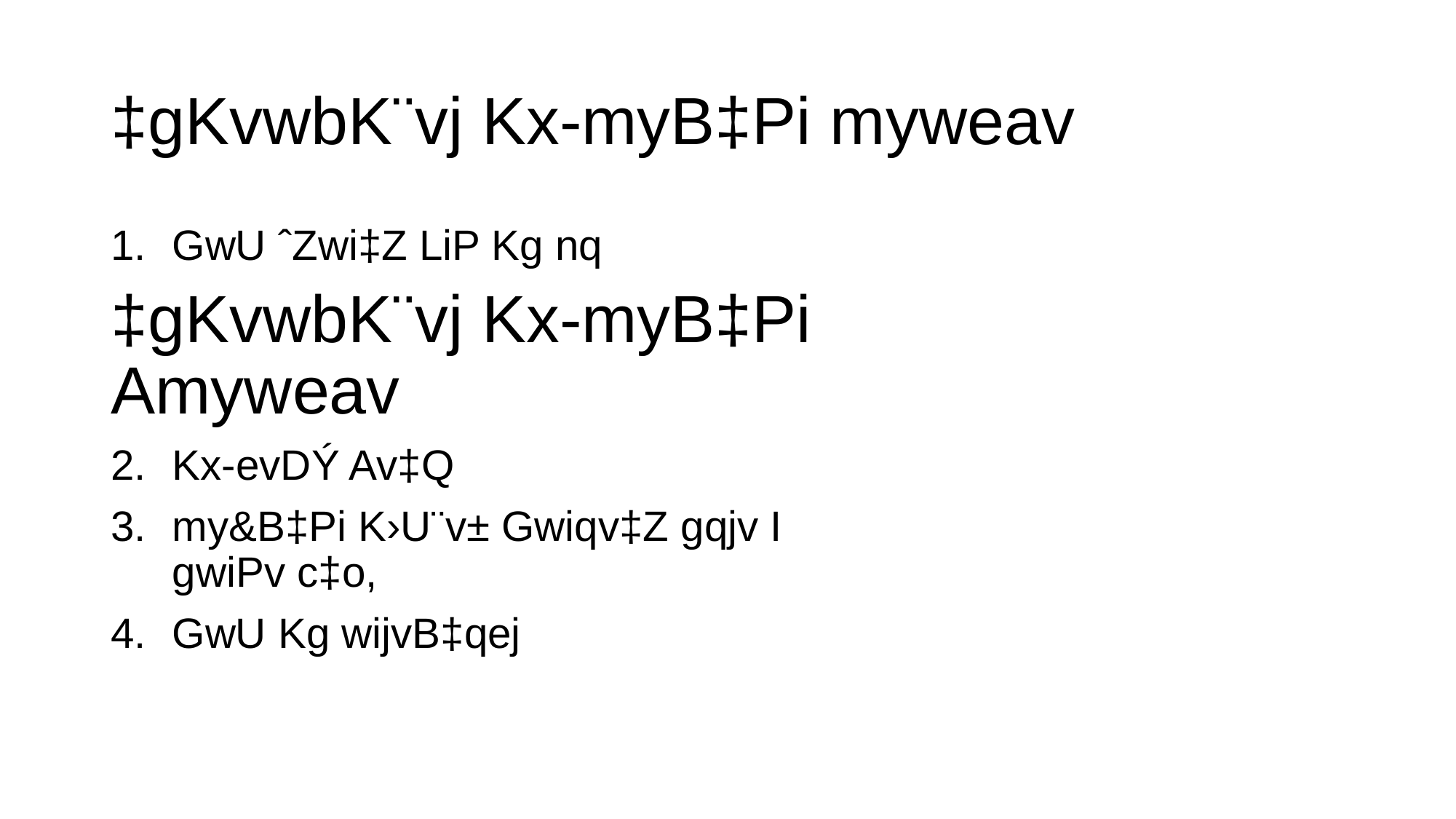

# ‡gKvwbK¨vj Kx-myB‡Pi myweav
GwU ˆZwi‡Z LiP Kg nq
‡gKvwbK¨vj Kx-myB‡Pi Amyweav
Kx-evDÝ Av‡Q
my&B‡Pi K›U¨v± Gwiqv‡Z gqjv I gwiPv c‡o,
GwU Kg wijvB‡qej